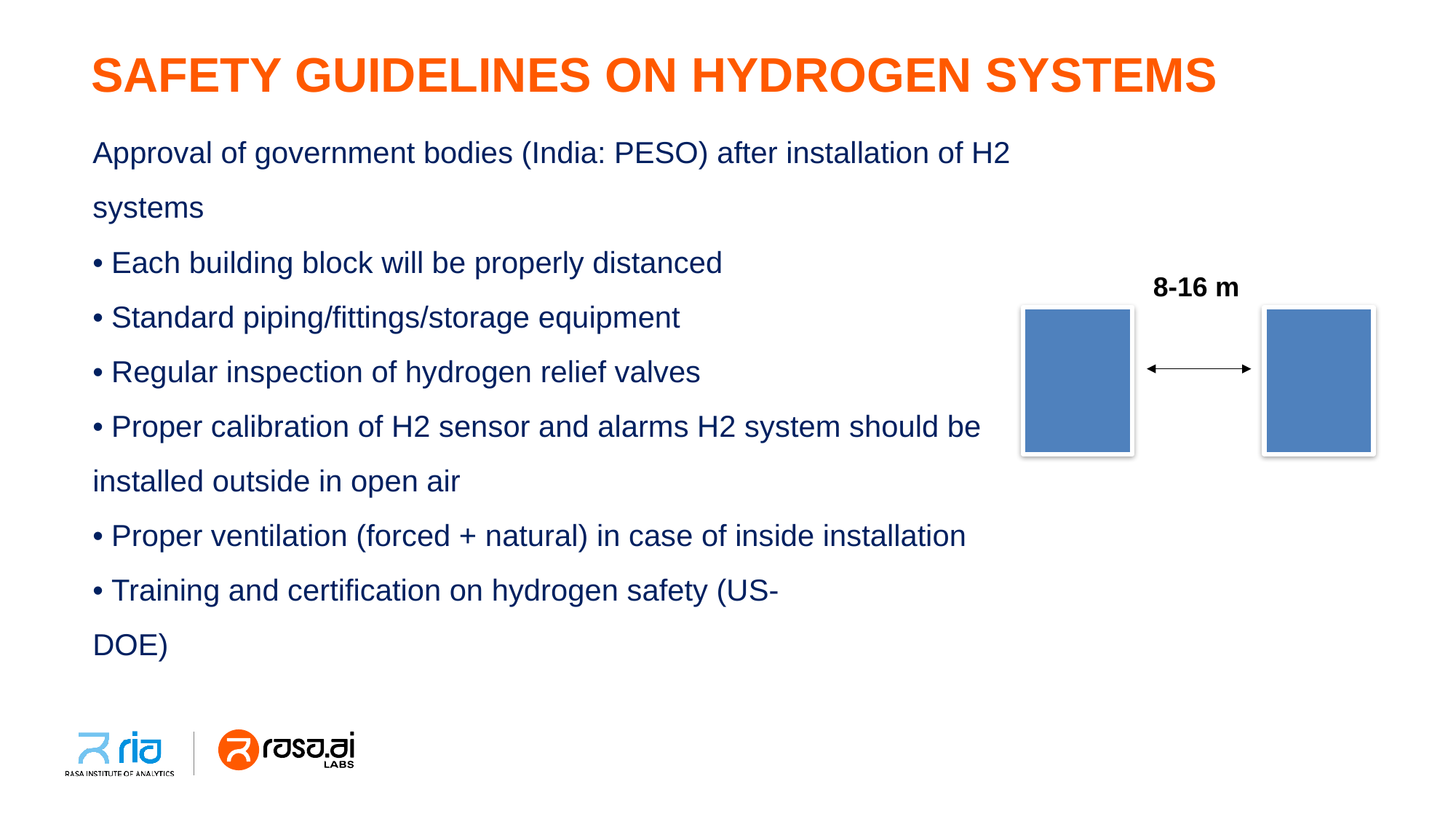

# SAFETY GUIDELINES ON HYDROGEN SYSTEMS
Approval of government bodies (India: PESO) after installation of H2 systems
• Each building block will be properly distanced
• Standard piping/fittings/storage equipment
• Regular inspection of hydrogen relief valves
• Proper calibration of H2 sensor and alarms H2 system should be installed outside in open air
• Proper ventilation (forced + natural) in case of inside installation
• Training and certification on hydrogen safety (US-
DOE)

8-16 m